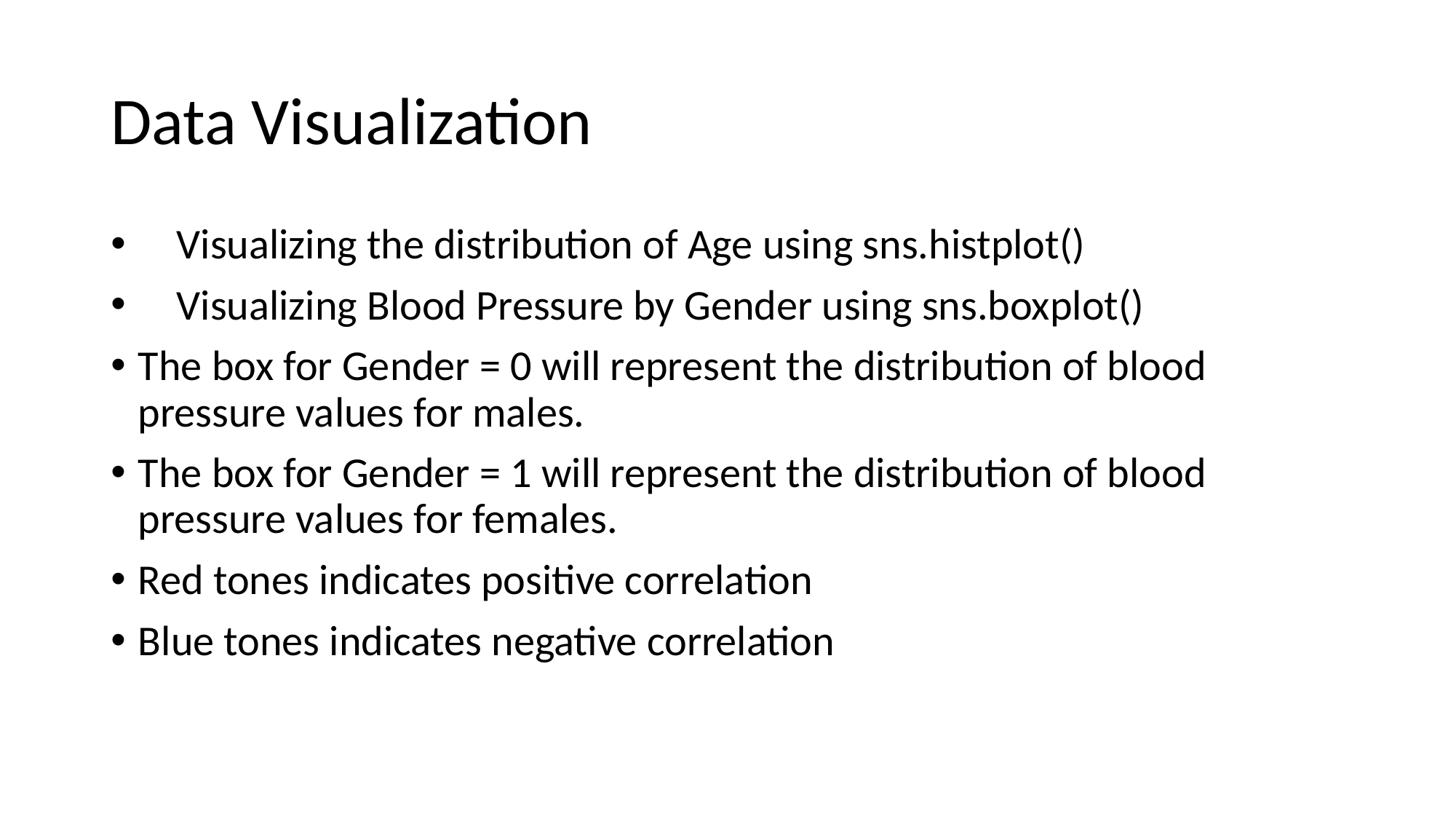

# Data Visualization

    Visualizing the distribution of Age using sns.histplot()
    Visualizing Blood Pressure by Gender using sns.boxplot()
The box for Gender = 0 will represent the distribution of blood pressure values for males.
The box for Gender = 1 will represent the distribution of blood pressure values for females.
Red tones indicates positive correlation
Blue tones indicates negative correlation